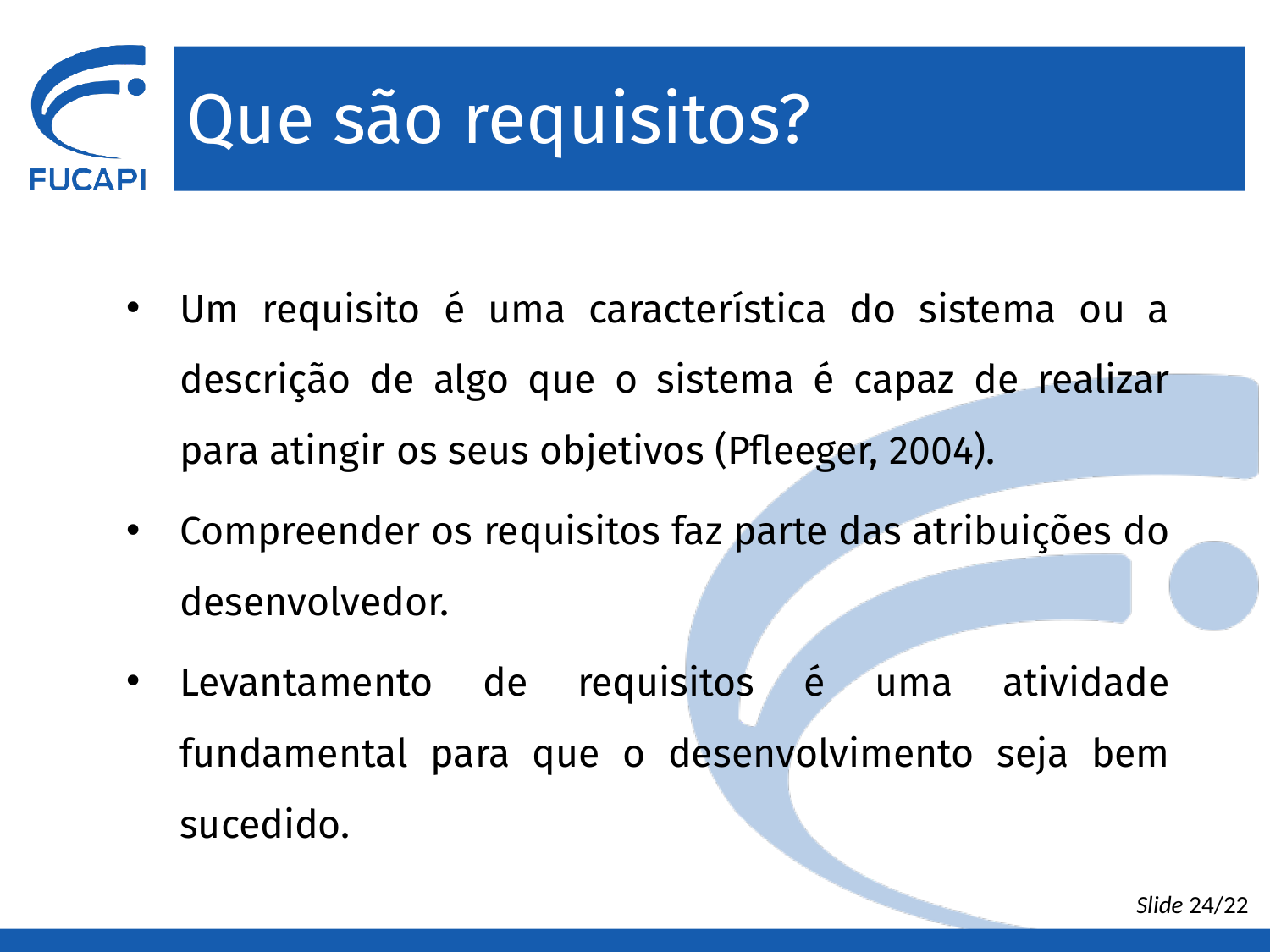

# Que são requisitos?
Um requisito é uma característica do sistema ou a descrição de algo que o sistema é capaz de realizar para atingir os seus objetivos (Pfleeger, 2004).
Compreender os requisitos faz parte das atribuições do desenvolvedor.
Levantamento de requisitos é uma atividade fundamental para que o desenvolvimento seja bem sucedido.